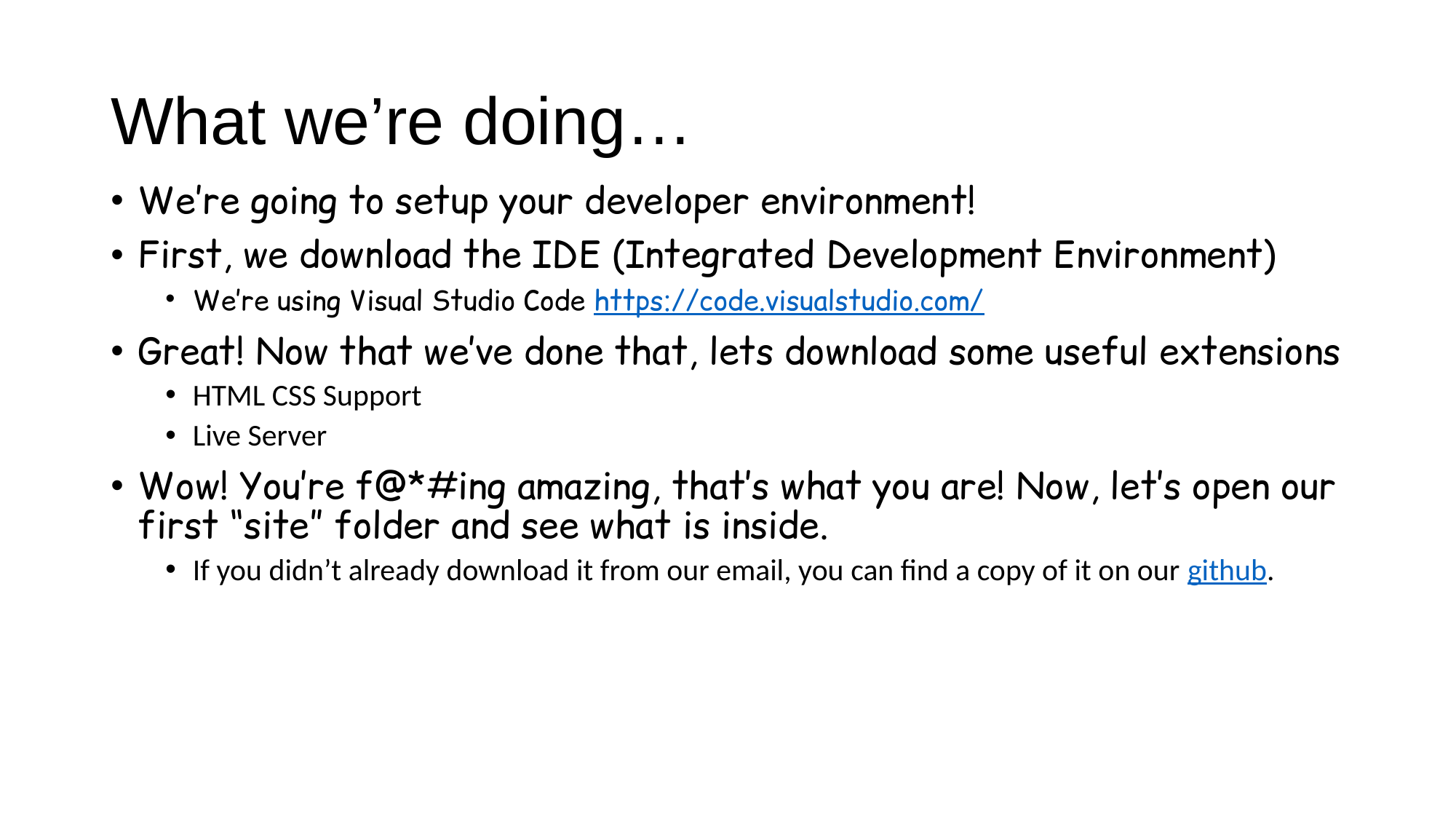

# What we’re doing…
We’re going to setup your developer environment!
First, we download the IDE (Integrated Development Environment)
We’re using Visual Studio Code https://code.visualstudio.com/
Great! Now that we’ve done that, lets download some useful extensions
HTML CSS Support
Live Server
Wow! You’re f@*#ing amazing, that’s what you are! Now, let’s open our first “site” folder and see what is inside.
If you didn’t already download it from our email, you can find a copy of it on our github.